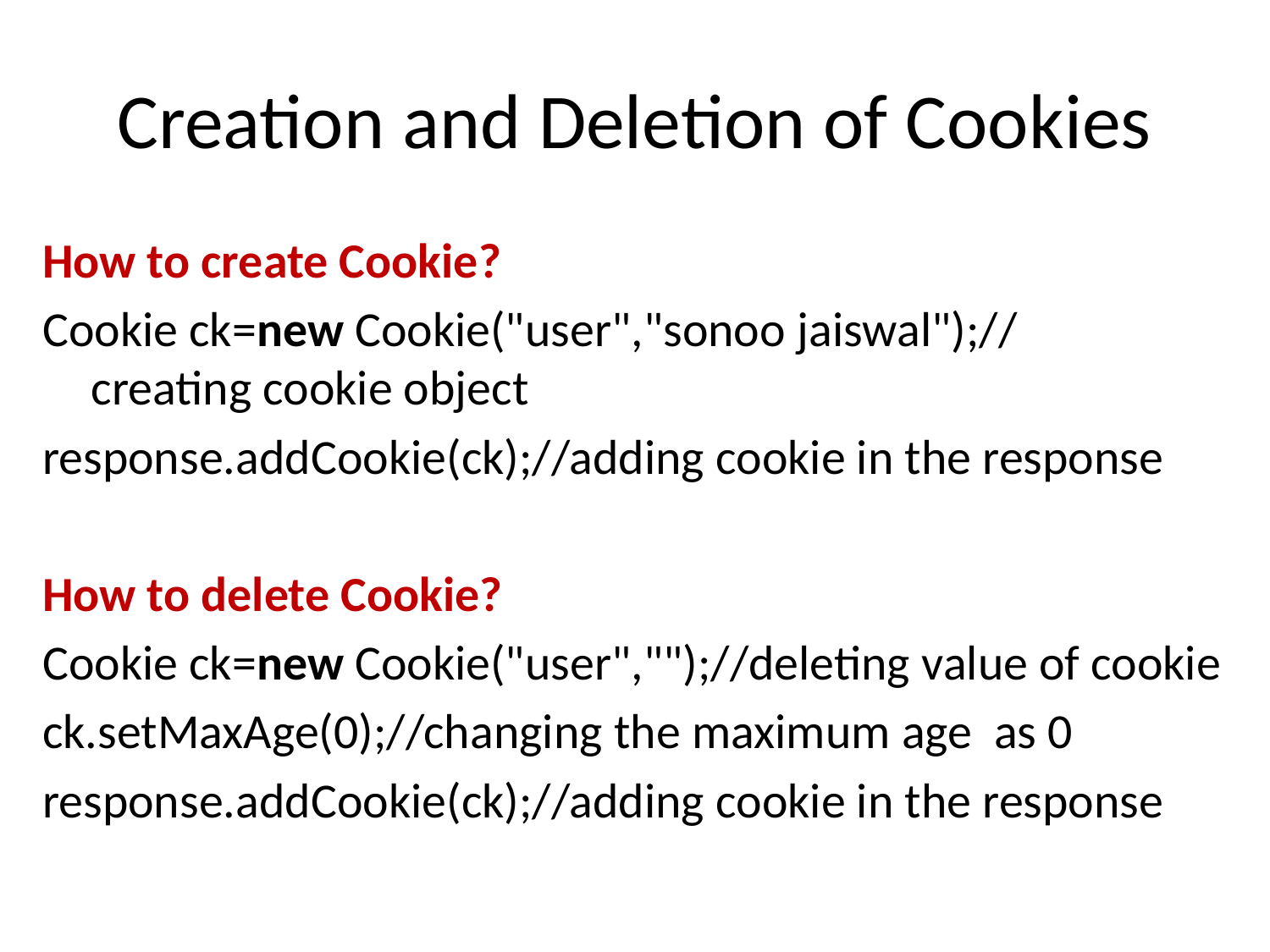

# Creation and Deletion of Cookies
How to create Cookie?
Cookie ck=new Cookie("user","sonoo jaiswal");//creating cookie object
response.addCookie(ck);//adding cookie in the response

How to delete Cookie?
Cookie ck=new Cookie("user","");//deleting value of cookie
ck.setMaxAge(0);//changing the maximum age  as 0
response.addCookie(ck);//adding cookie in the response